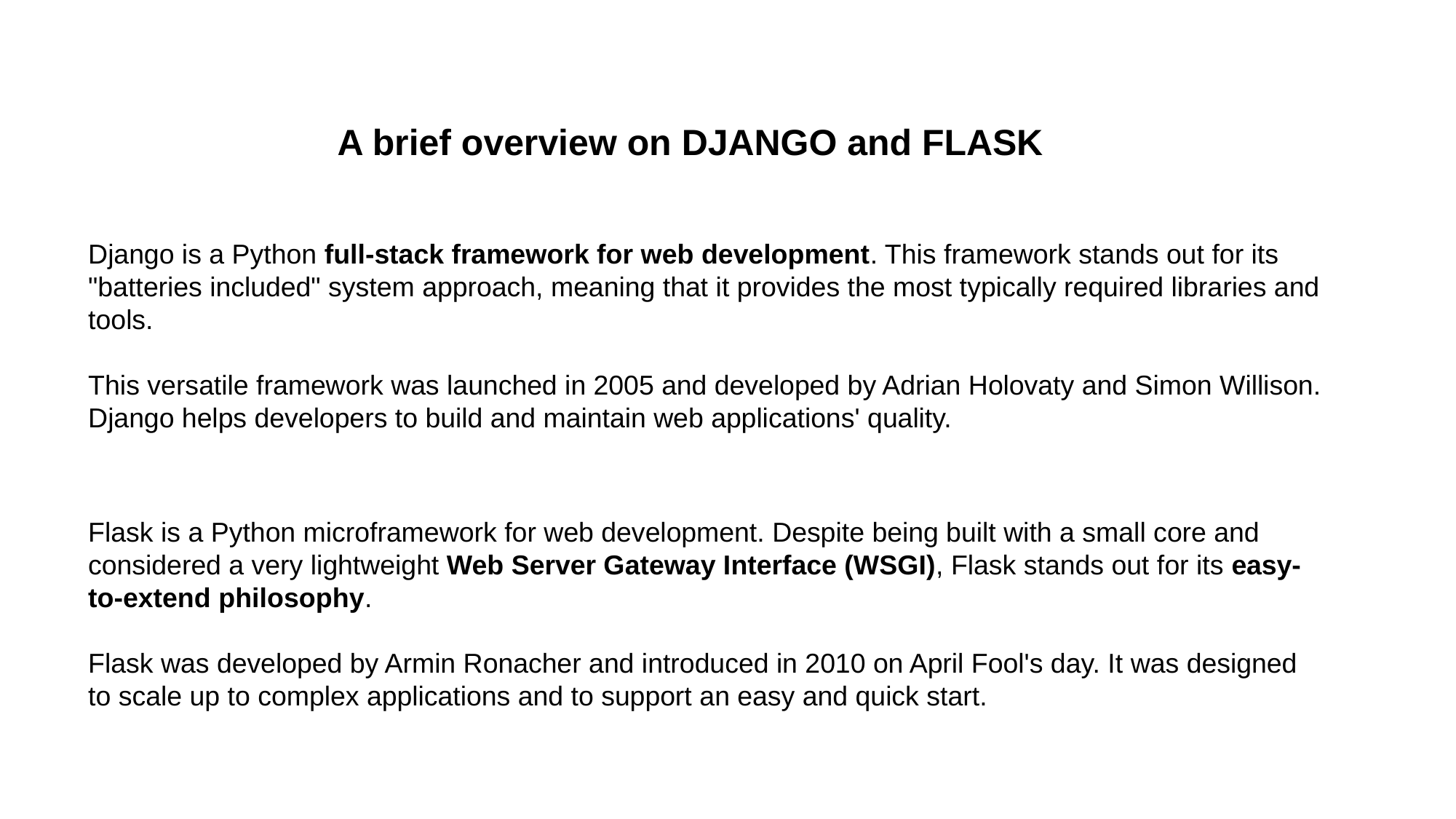

A brief overview on DJANGO and FLASK
Django is a Python full-stack framework for web development. This framework stands out for its "batteries included" system approach, meaning that it provides the most typically required libraries and tools.

This versatile framework was launched in 2005 and developed by Adrian Holovaty and Simon Willison. Django helps developers to build and maintain web applications' quality.

Flask is a Python microframework for web development. Despite being built with a small core and considered a very lightweight Web Server Gateway Interface (WSGI), Flask stands out for its easy-to-extend philosophy.

Flask was developed by Armin Ronacher and introduced in 2010 on April Fool's day. It was designed to scale up to complex applications and to support an easy and quick start.